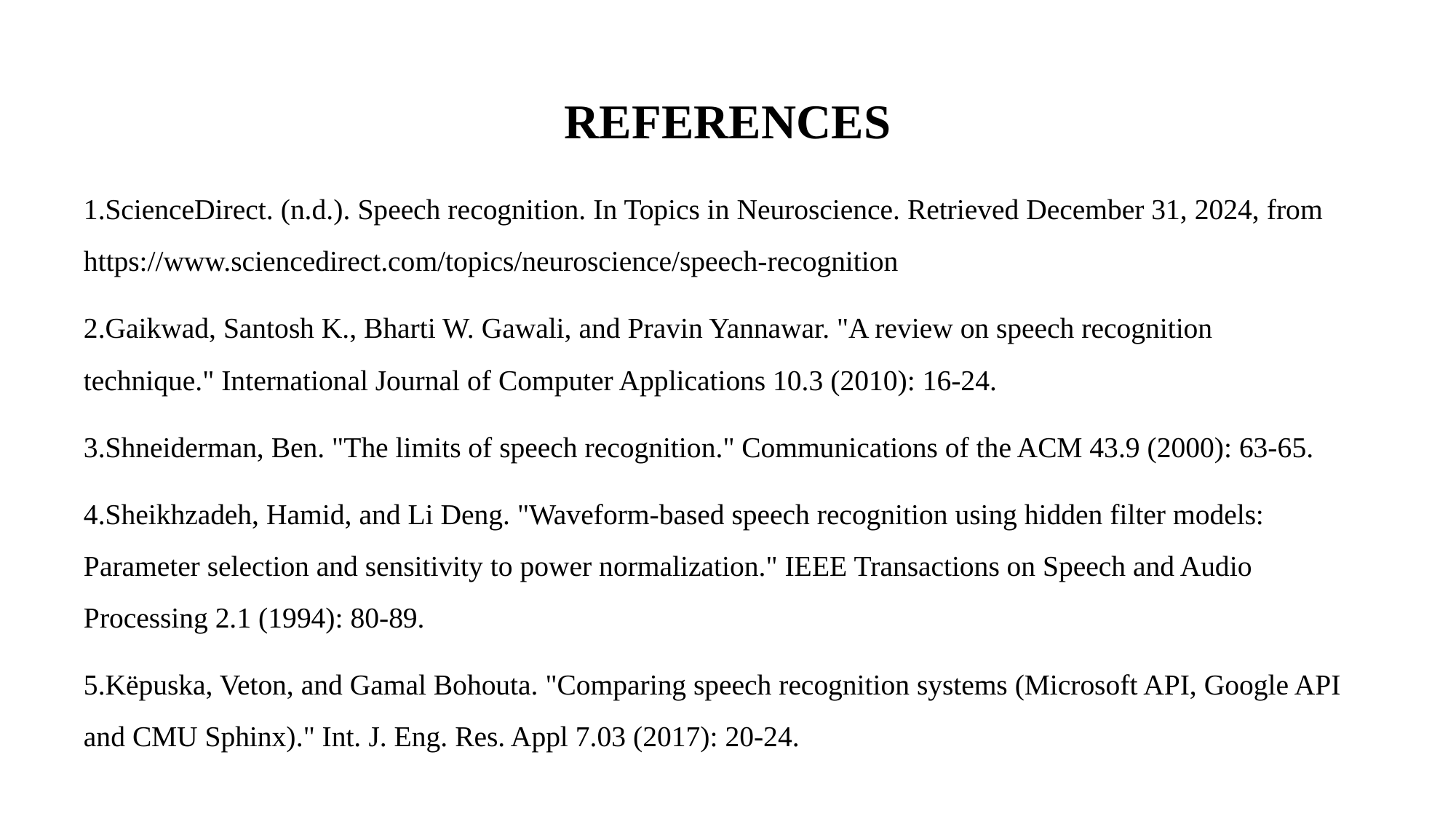

# REFERENCES
1.ScienceDirect. (n.d.). Speech recognition. In Topics in Neuroscience. Retrieved December 31, 2024, from https://www.sciencedirect.com/topics/neuroscience/speech-recognition
2.Gaikwad, Santosh K., Bharti W. Gawali, and Pravin Yannawar. "A review on speech recognition technique." International Journal of Computer Applications 10.3 (2010): 16-24.
3.Shneiderman, Ben. "The limits of speech recognition." Communications of the ACM 43.9 (2000): 63-65.
4.Sheikhzadeh, Hamid, and Li Deng. "Waveform-based speech recognition using hidden filter models: Parameter selection and sensitivity to power normalization." IEEE Transactions on Speech and Audio Processing 2.1 (1994): 80-89.
5.Këpuska, Veton, and Gamal Bohouta. "Comparing speech recognition systems (Microsoft API, Google API and CMU Sphinx)." Int. J. Eng. Res. Appl 7.03 (2017): 20-24.
12